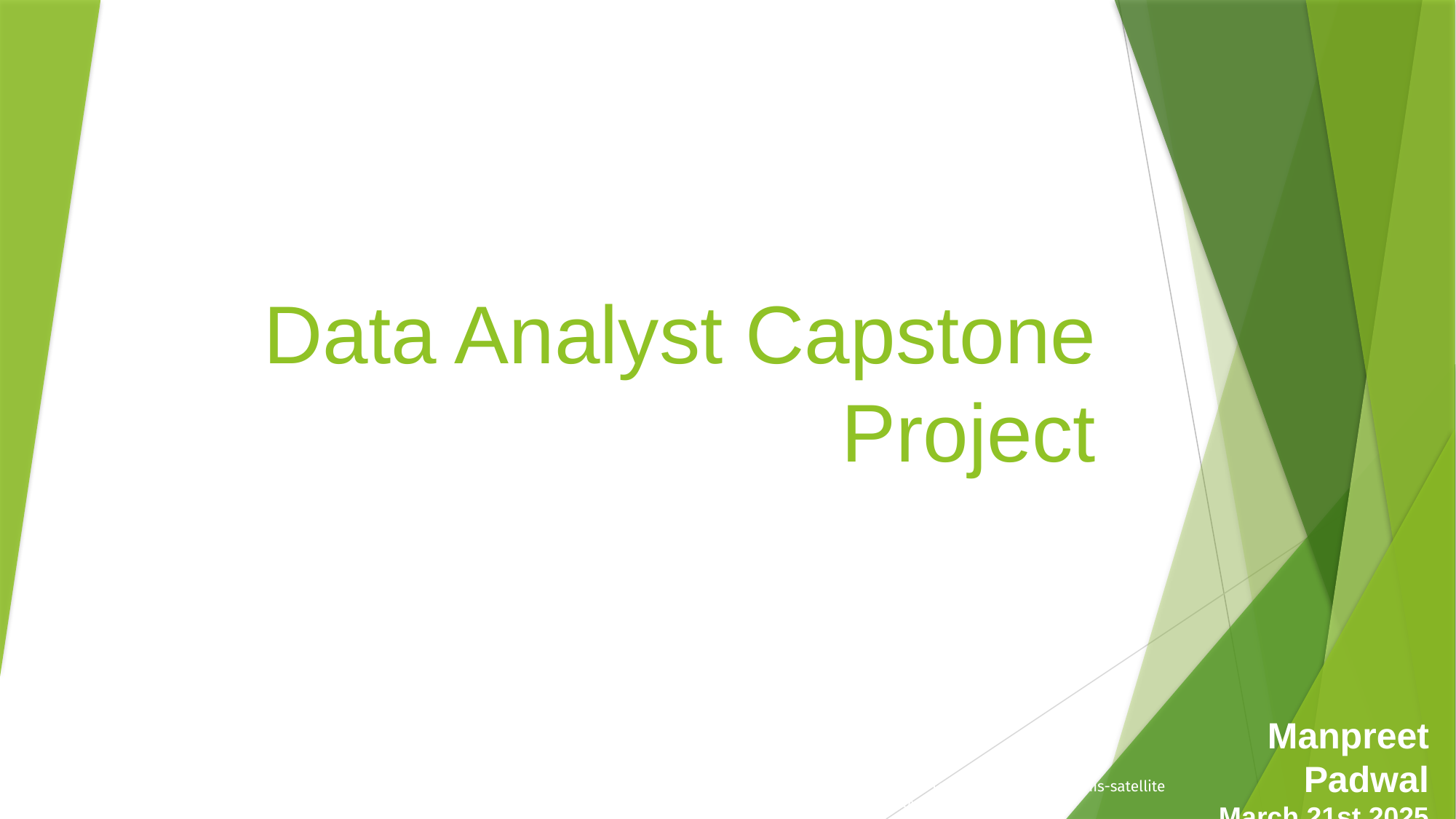

# Data Analyst Capstone Project
Manpreet Padwal
March 21st 2025
Background image: https://www.google.com/url?sa=i&url=https%3A%2F%2Fspacenews.com%2Fnext-commercial-falcon-heavy-mission-to-launch-debut-astranis-satellite%2F&psig=AOvVaw2Fk66iSj6PnCc2akAiFPco&ust=1641344747041000&source=images&cd=vfe&ved=0CAsQjRxqFwoTCLi42-bzlvUCFQAAAAAdAAAAABAG